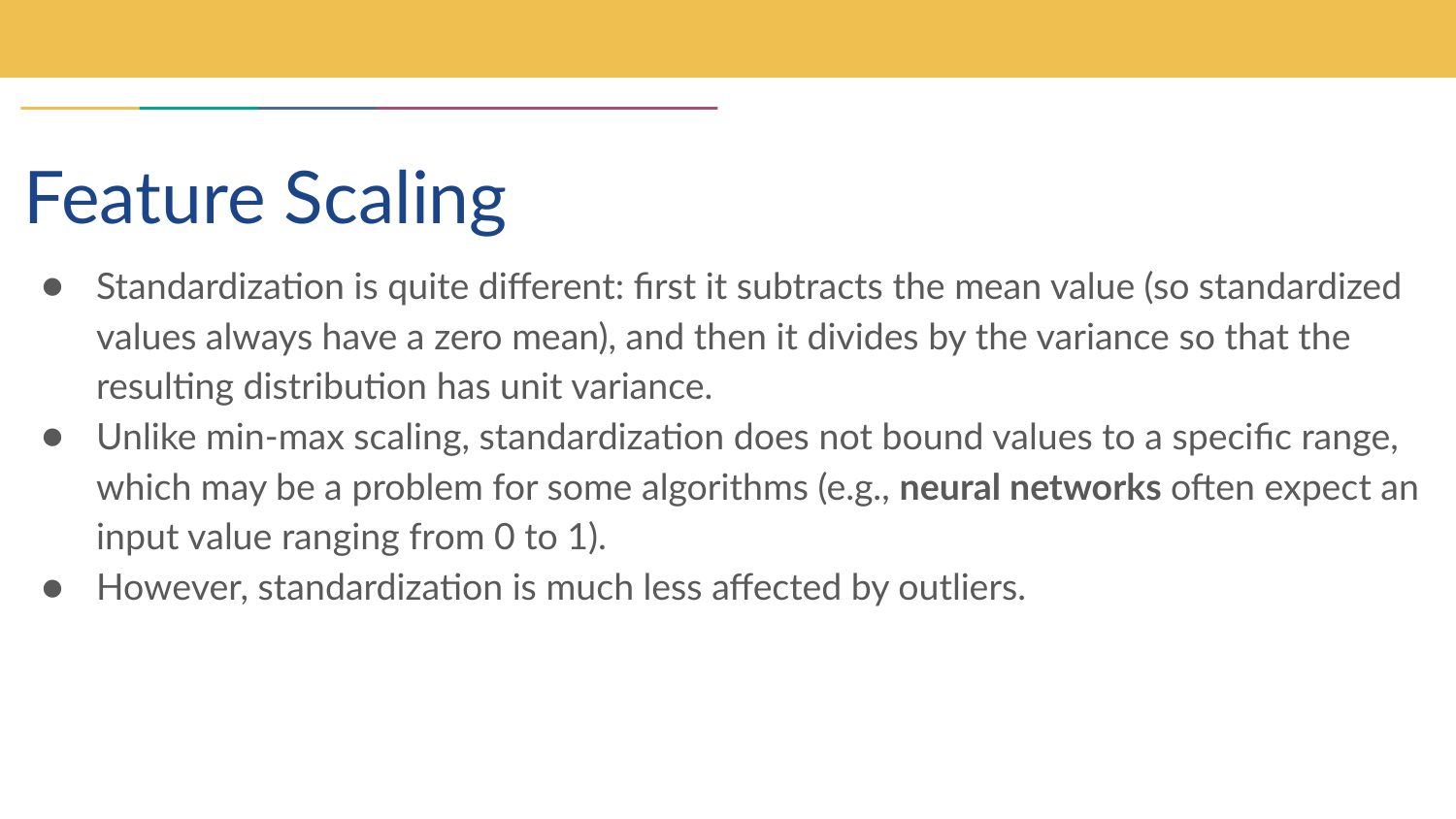

# Feature Scaling
Standardization is quite different: first it subtracts the mean value (so standardized values always have a zero mean), and then it divides by the variance so that the resulting distribution has unit variance.
Unlike min-max scaling, standardization does not bound values to a specific range, which may be a problem for some algorithms (e.g., neural networks often expect an input value ranging from 0 to 1).
However, standardization is much less affected by outliers.